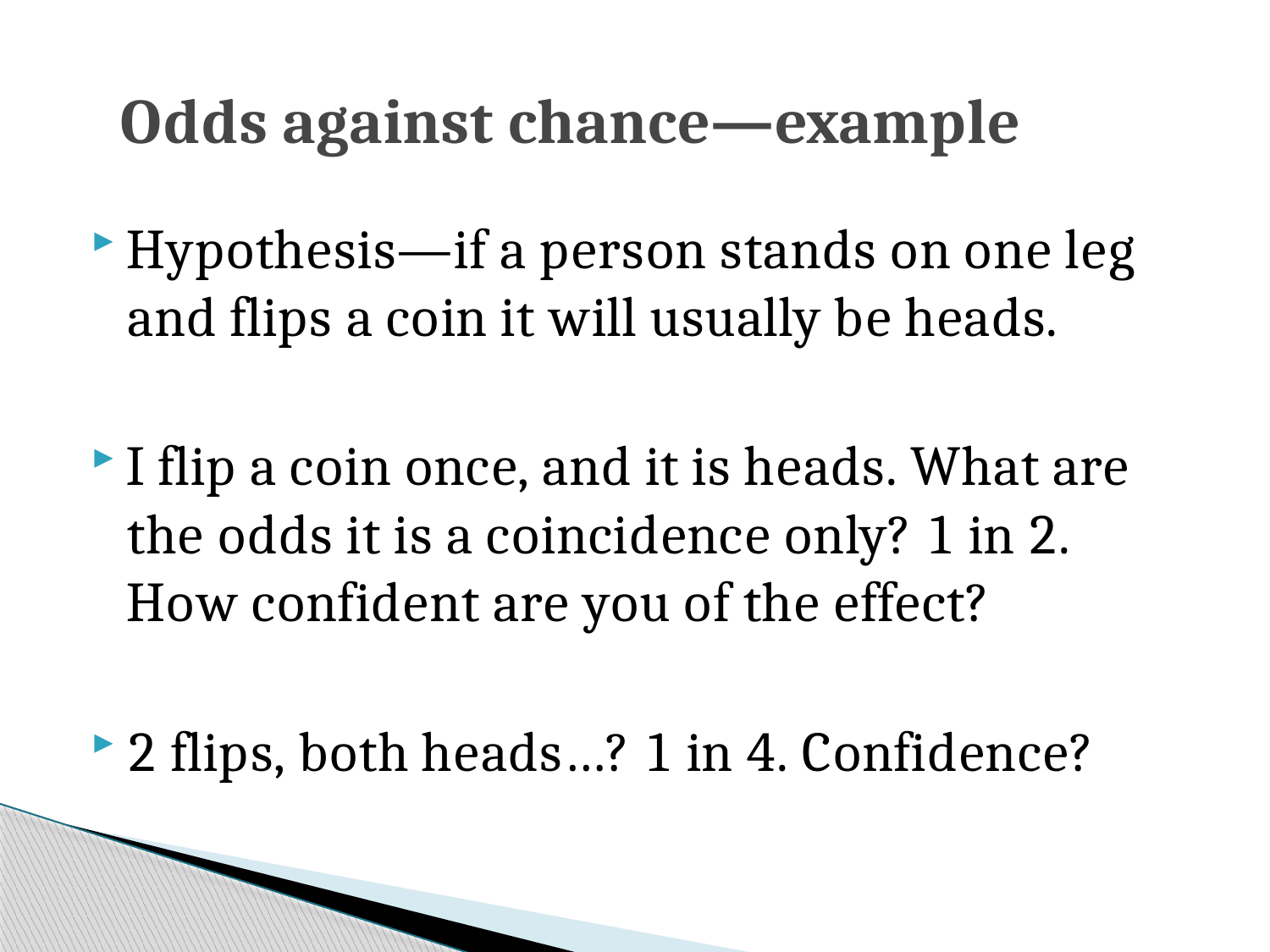

# Odds against chance—example
Hypothesis—if a person stands on one leg and flips a coin it will usually be heads.

I flip a coin once, and it is heads. What are the odds it is a coincidence only? 1 in 2. How confident are you of the effect?

2 flips, both heads…? 1 in 4. Confidence?